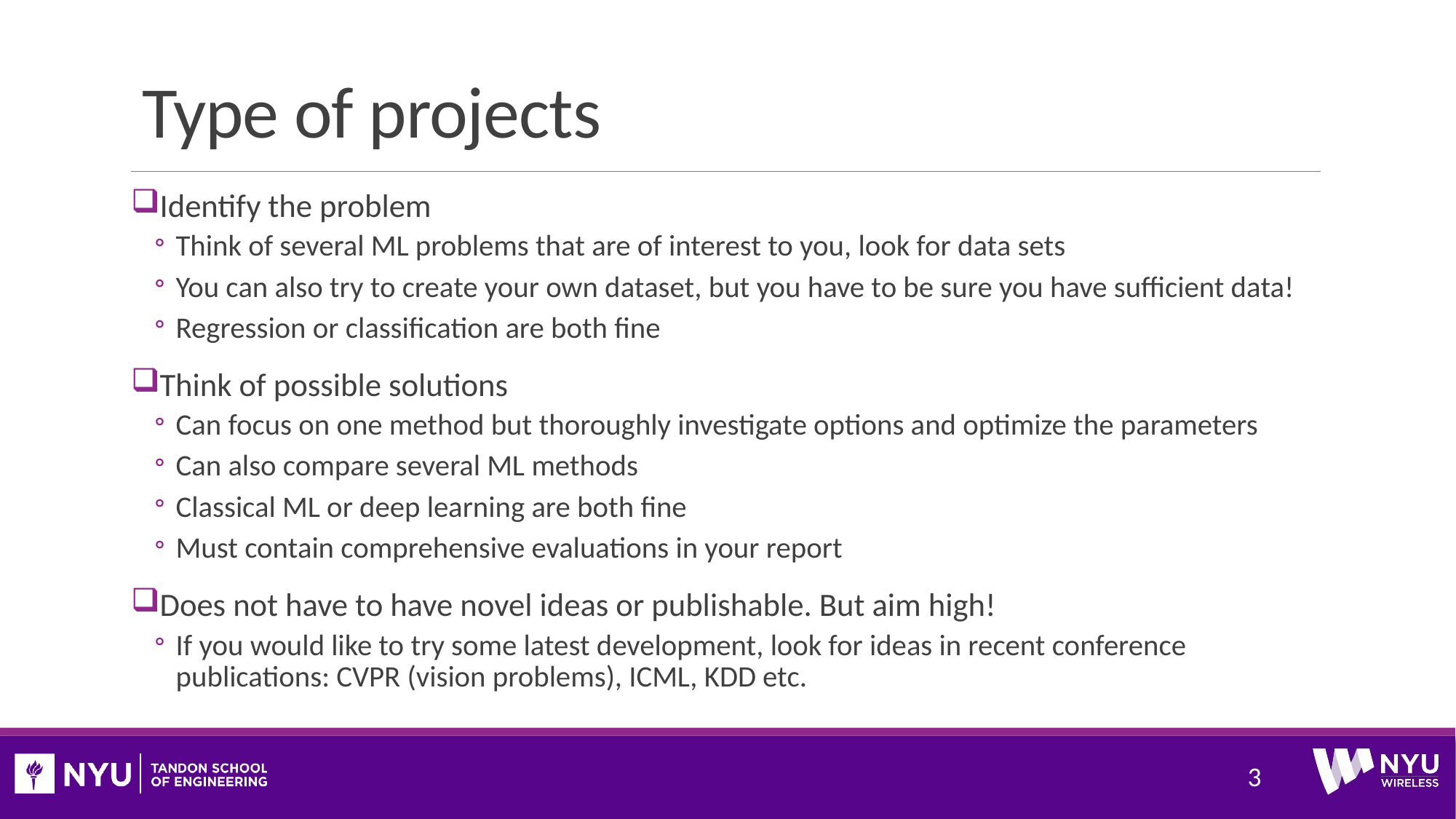

# Type of projects
Identify the problem
Think of several ML problems that are of interest to you, look for data sets
You can also try to create your own dataset, but you have to be sure you have sufficient data!
Regression or classification are both fine
Think of possible solutions
Can focus on one method but thoroughly investigate options and optimize the parameters
Can also compare several ML methods
Classical ML or deep learning are both fine
Must contain comprehensive evaluations in your report
Does not have to have novel ideas or publishable. But aim high!
If you would like to try some latest development, look for ideas in recent conference publications: CVPR (vision problems), ICML, KDD etc.

3